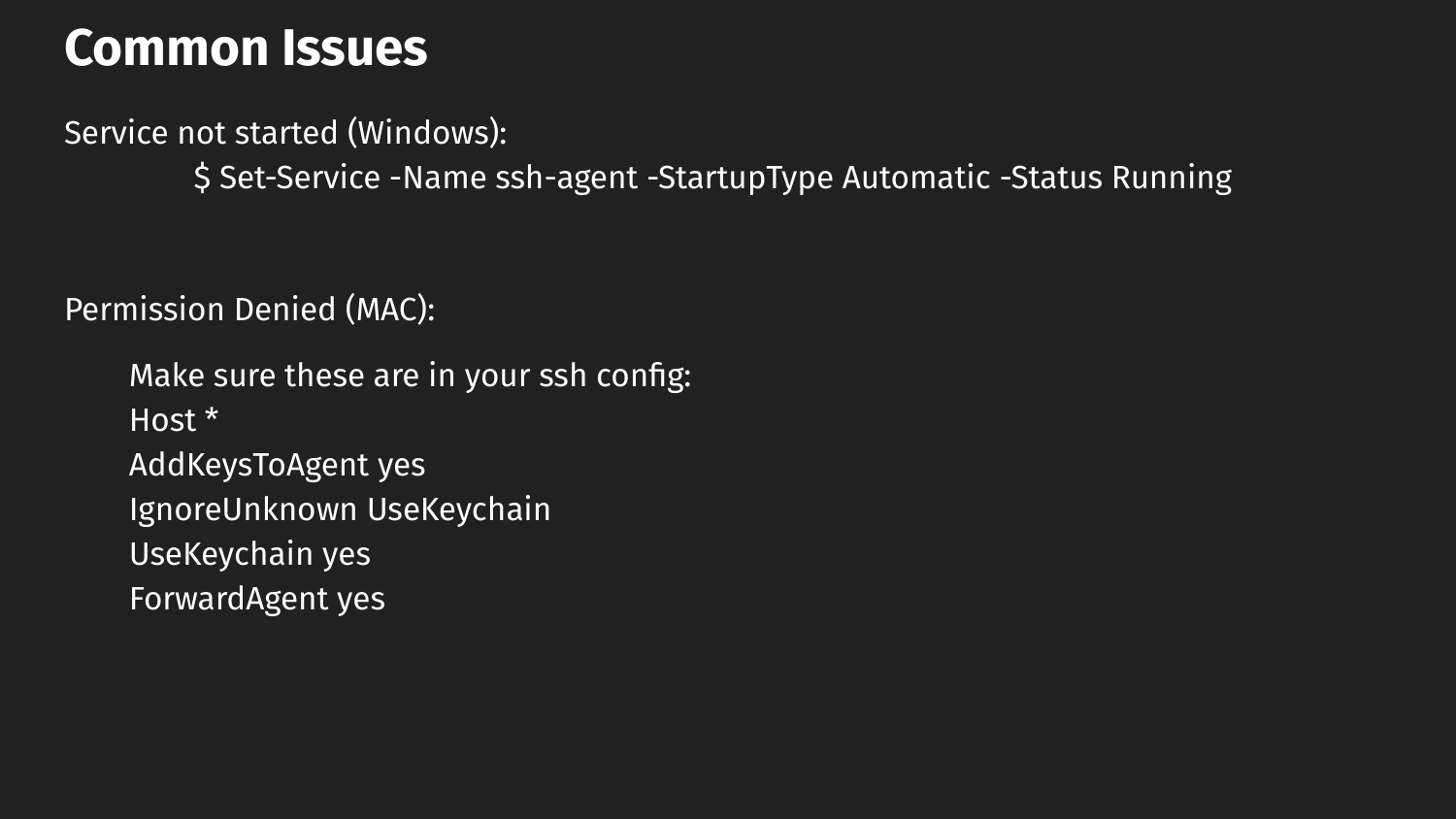

# Common Issues
Service not started (Windows):
	$ Set-Service -Name ssh-agent -StartupType Automatic -Status Running

Permission Denied (MAC):
Make sure these are in your ssh config:
	Host *
		AddKeysToAgent yes
		IgnoreUnknown UseKeychain
		UseKeychain yes
		ForwardAgent yes